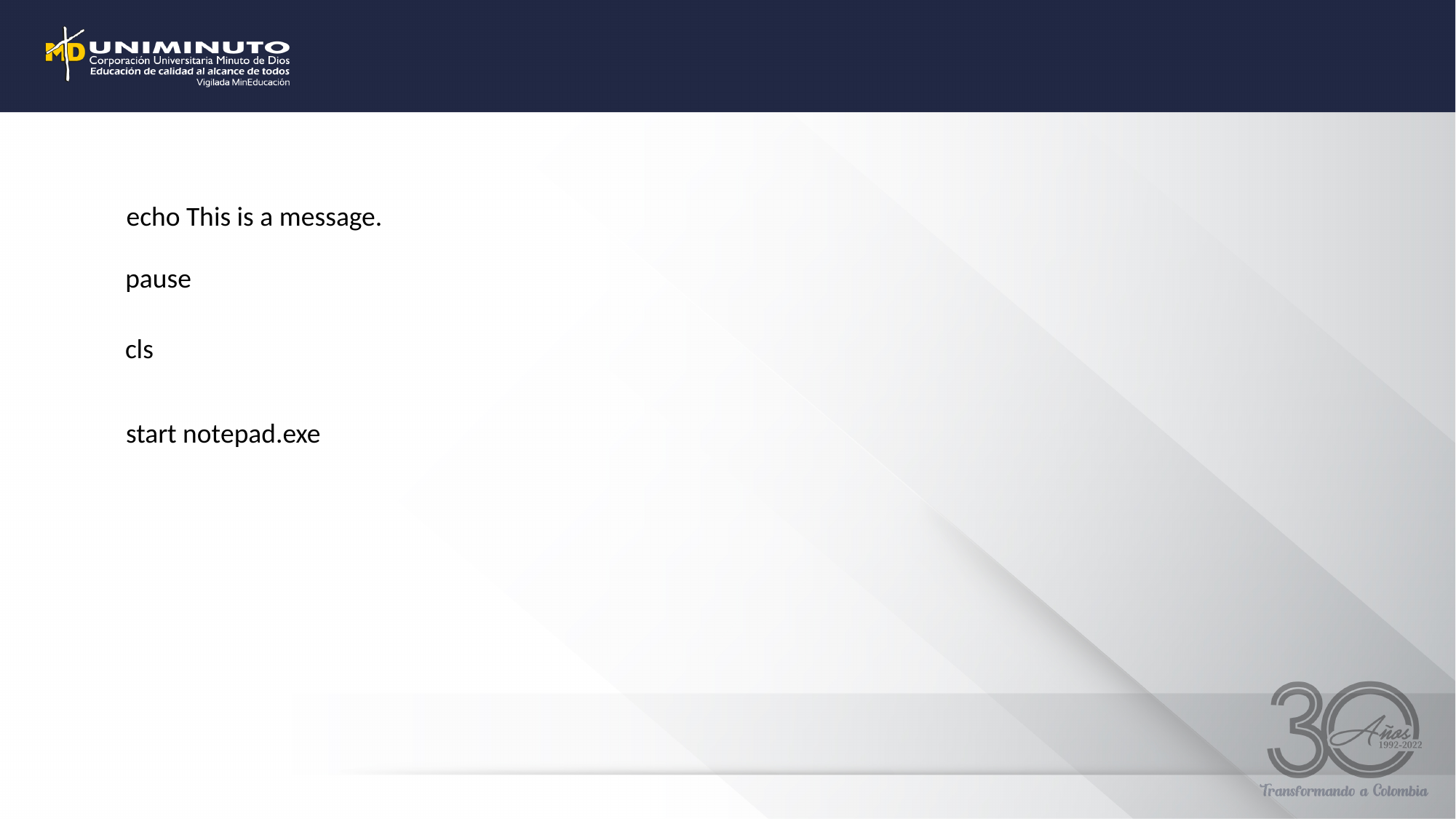

echo This is a message.
pause
cls
start notepad.exe